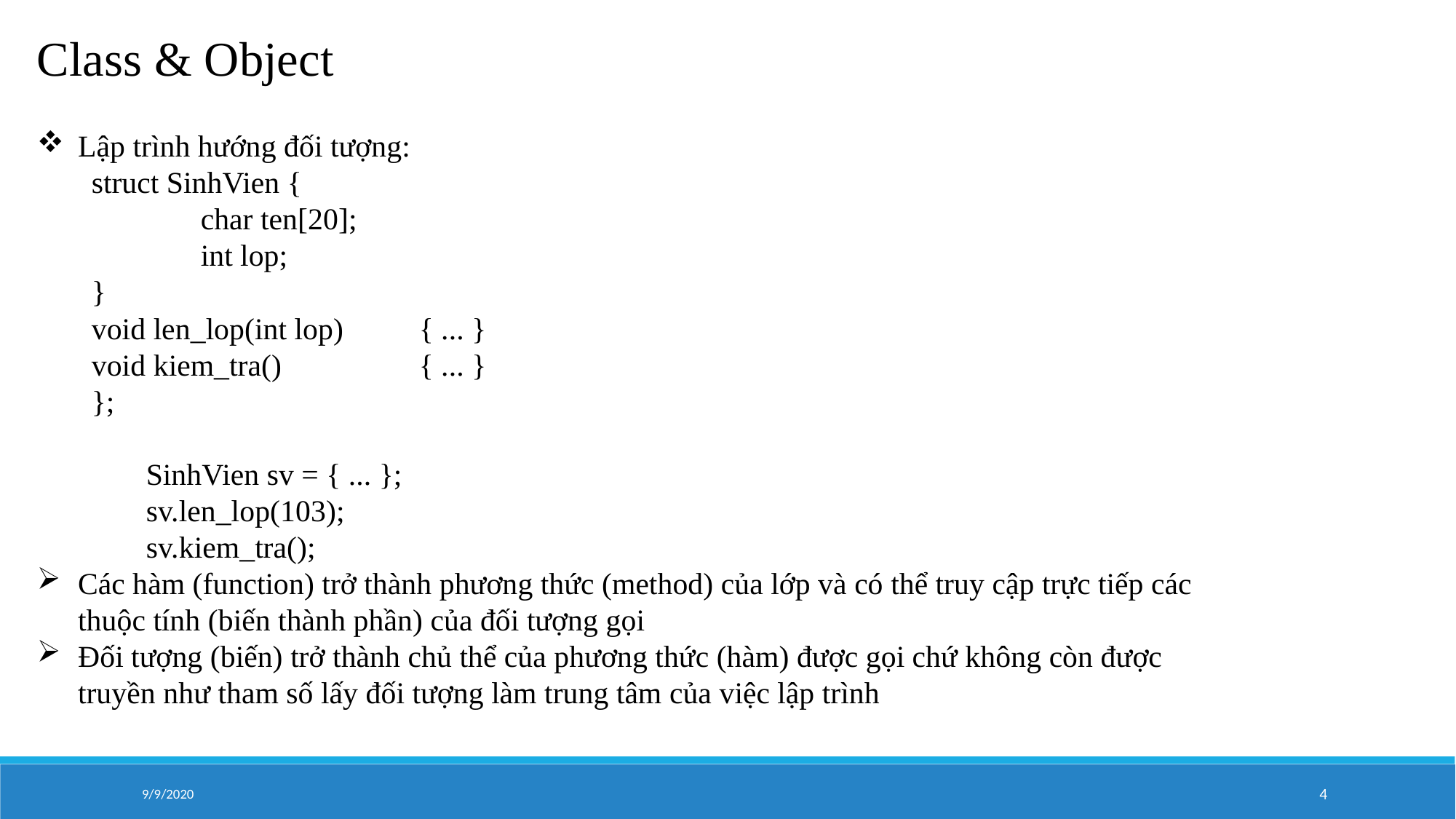

Class & Object
Lập trình hướng đối tượng:
struct SinhVien {
	char ten[20];
	int lop;
}
void len_lop(int lop)	{ ... }
void kiem_tra()		{ ... }
};

	SinhVien sv = { ... };
	sv.len_lop(103);
	sv.kiem_tra();
Các hàm (function) trở thành phương thức (method) của lớp và có thể truy cập trực tiếp các thuộc tính (biến thành phần) của đối tượng gọi
Đối tượng (biến) trở thành chủ thể của phương thức (hàm) được gọi chứ không còn được truyền như tham số lấy đối tượng làm trung tâm của việc lập trình
9/9/2020
4